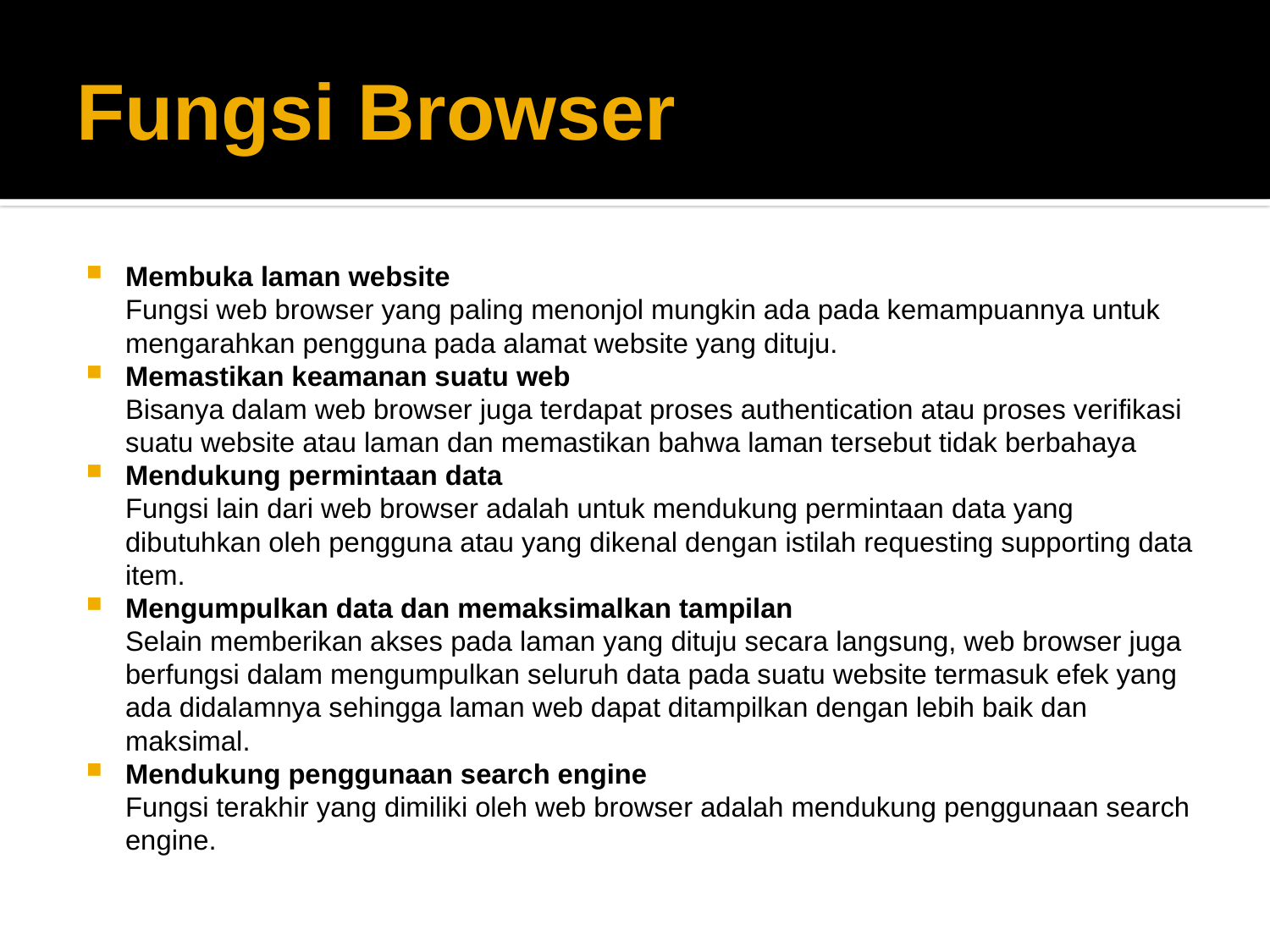

# Fungsi Browser
Membuka laman website
Fungsi web browser yang paling menonjol mungkin ada pada kemampuannya untuk mengarahkan pengguna pada alamat website yang dituju.
Memastikan keamanan suatu web
Bisanya dalam web browser juga terdapat proses authentication atau proses verifikasi suatu website atau laman dan memastikan bahwa laman tersebut tidak berbahaya
Mendukung permintaan data
Fungsi lain dari web browser adalah untuk mendukung permintaan data yang dibutuhkan oleh pengguna atau yang dikenal dengan istilah requesting supporting data item.
Mengumpulkan data dan memaksimalkan tampilan
Selain memberikan akses pada laman yang dituju secara langsung, web browser juga berfungsi dalam mengumpulkan seluruh data pada suatu website termasuk efek yang ada didalamnya sehingga laman web dapat ditampilkan dengan lebih baik dan maksimal.
Mendukung penggunaan search engine
Fungsi terakhir yang dimiliki oleh web browser adalah mendukung penggunaan search engine.